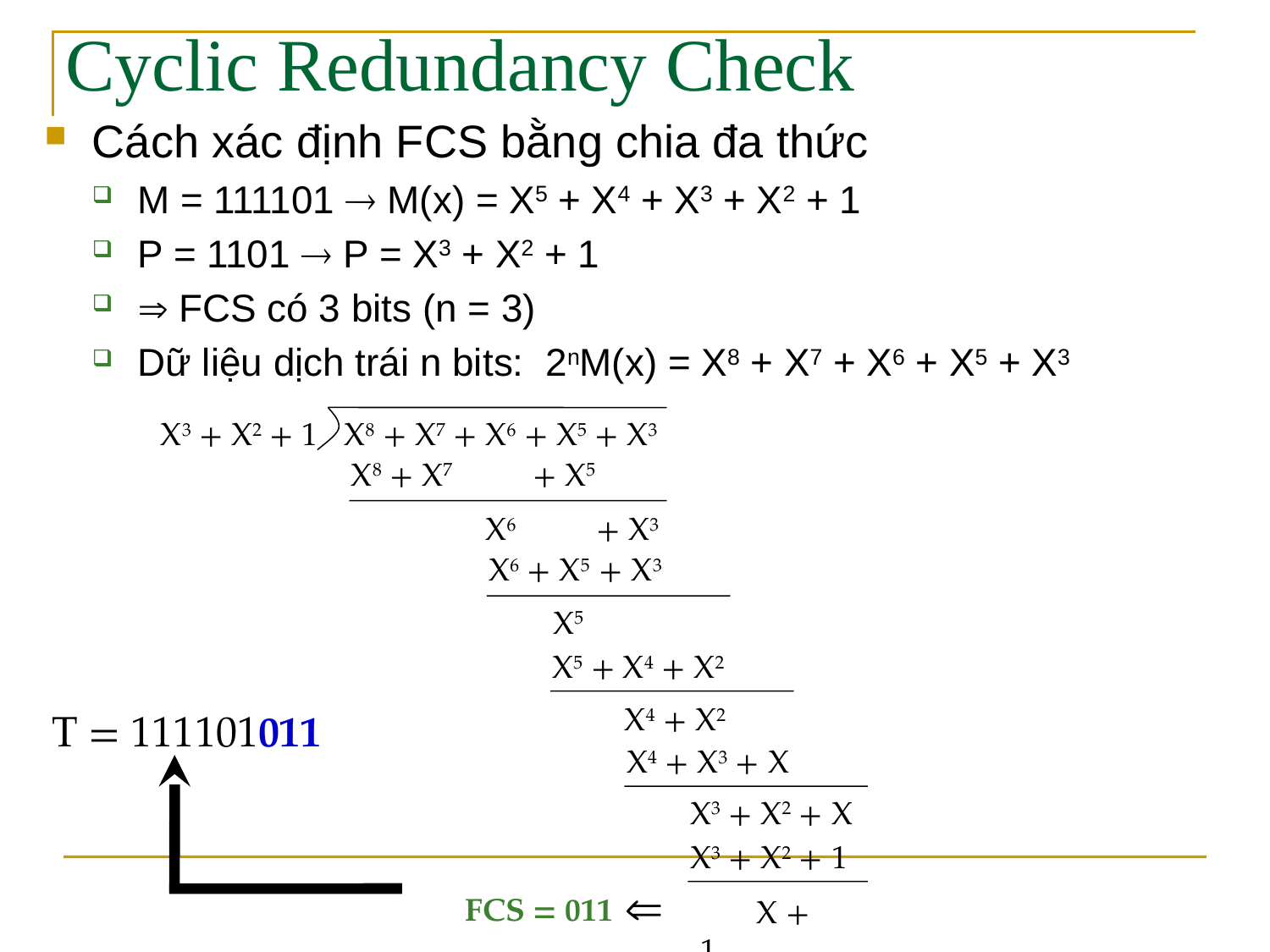

# Cyclic Redundancy Check
Cách xác định FCS bằng chia đa thức
M = 111101 → M(x) = X5 + X4 + X3 + X2 + 1
P = 1101 → P = X3 + X2 + 1
⇒ FCS có 3 bits (n = 3)
Dữ liệu dịch trái n bits:  2nM(x) = X8 + X7 + X6 + X5 + X3
X3 + X2 + 1

X8 + X7 + X6 + X5 + X3
X8 + X7          + X5

                 X6          + X3
X6 + X5  + X3
        X5

X5 + X4 + X2

         X4 + X2
X4 + X3 + X

X3 + X2 + X
X3 + X2 + 1
⇒

FCS = 011
       X + 1
T = 111101011